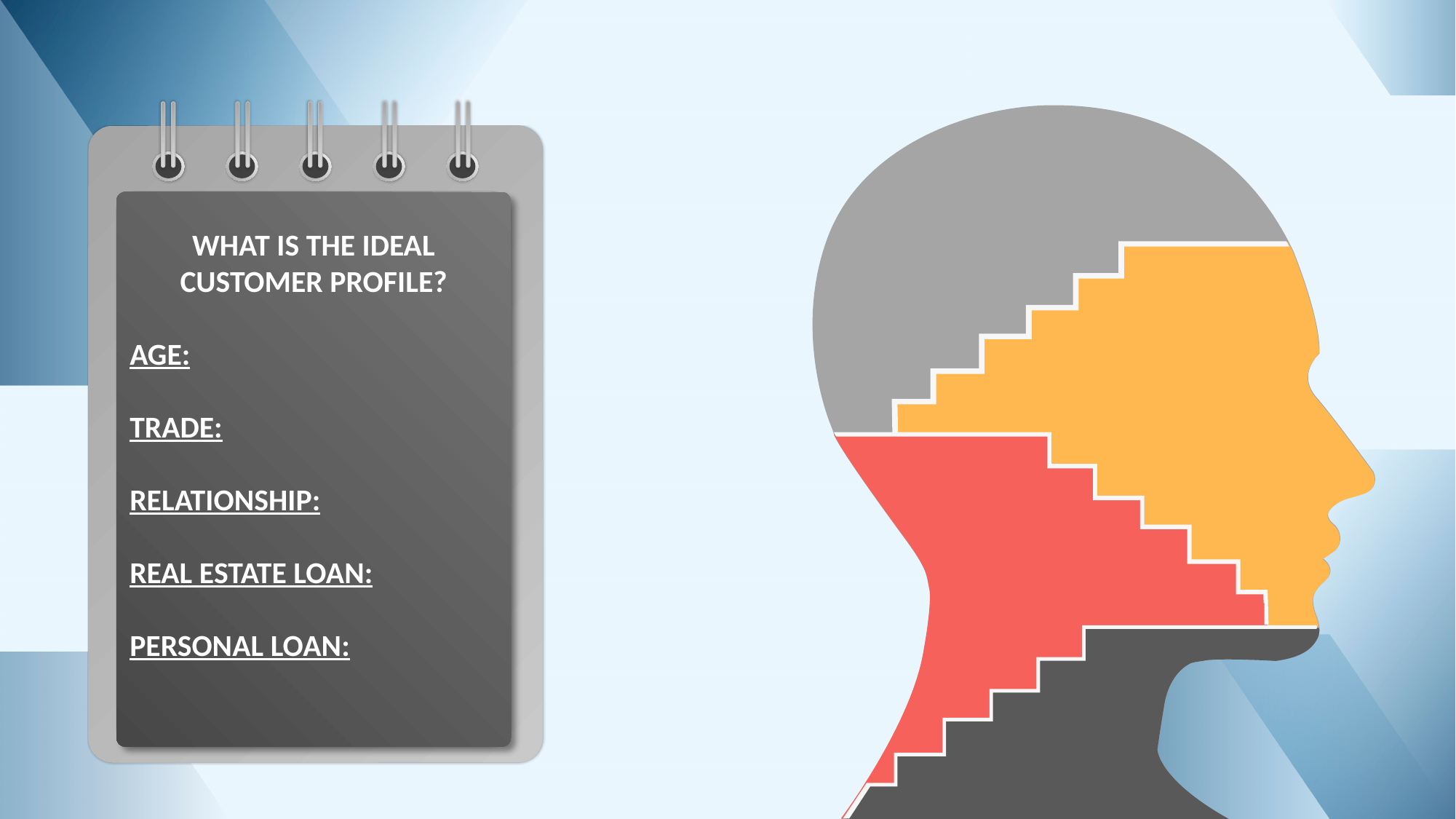

WHAT IS THE IDEAL CUSTOMER PROFILE?

AGE:

TRADE:

RELATIONSHIP:

REAL ESTATE LOAN:

PERSONAL LOAN: